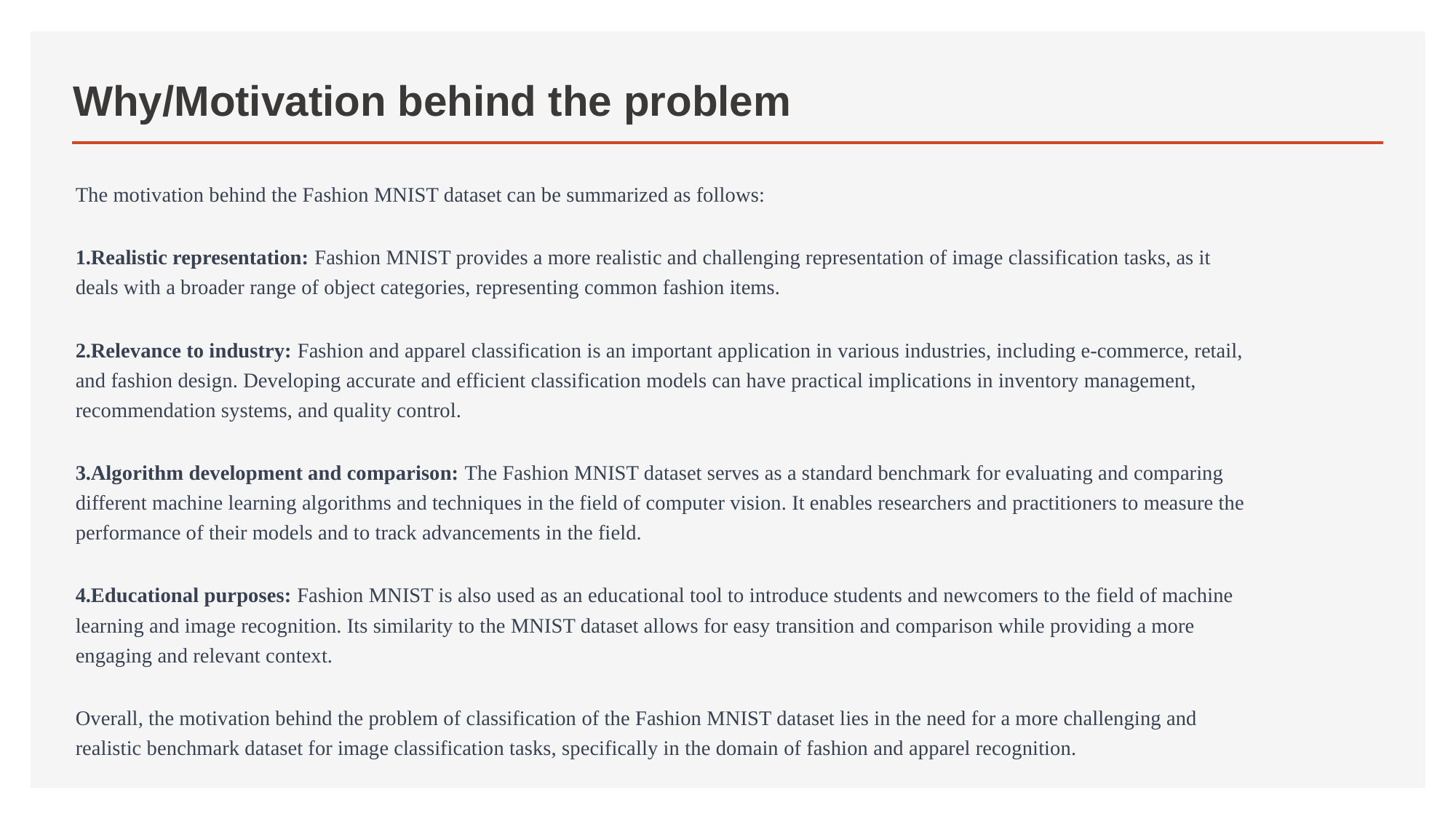

# Why/Motivation behind the problem
The motivation behind the Fashion MNIST dataset can be summarized as follows:
Realistic representation: Fashion MNIST provides a more realistic and challenging representation of image classification tasks, as it deals with a broader range of object categories, representing common fashion items.
Relevance to industry: Fashion and apparel classification is an important application in various industries, including e-commerce, retail, and fashion design. Developing accurate and efficient classification models can have practical implications in inventory management, recommendation systems, and quality control.
Algorithm development and comparison: The Fashion MNIST dataset serves as a standard benchmark for evaluating and comparing different machine learning algorithms and techniques in the field of computer vision. It enables researchers and practitioners to measure the performance of their models and to track advancements in the field.
Educational purposes: Fashion MNIST is also used as an educational tool to introduce students and newcomers to the field of machine learning and image recognition. Its similarity to the MNIST dataset allows for easy transition and comparison while providing a more engaging and relevant context.
Overall, the motivation behind the problem of classification of the Fashion MNIST dataset lies in the need for a more challenging and realistic benchmark dataset for image classification tasks, specifically in the domain of fashion and apparel recognition.